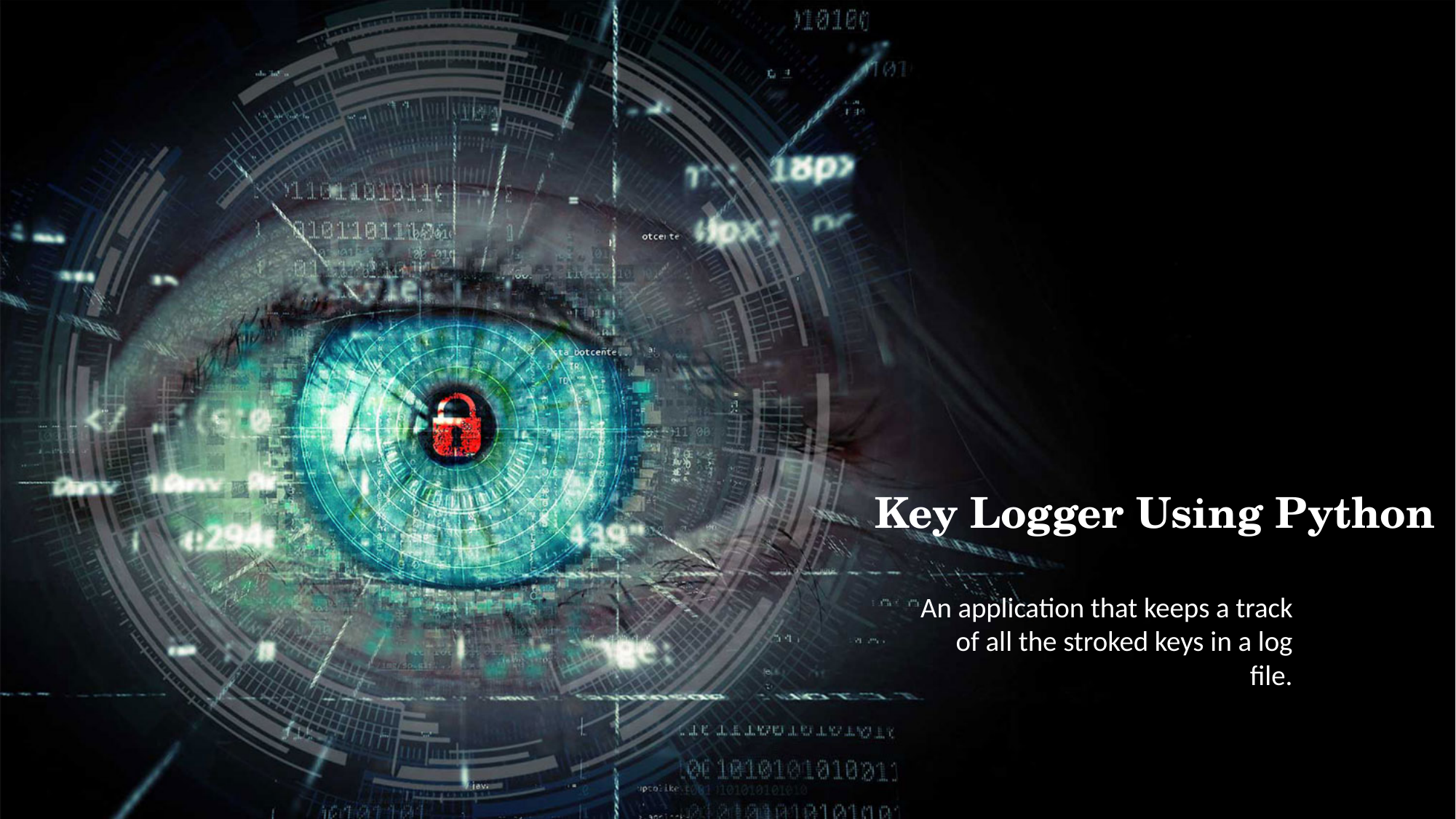

Key Logger Using Python
An application that keeps a track
 of all the stroked keys in a log file.